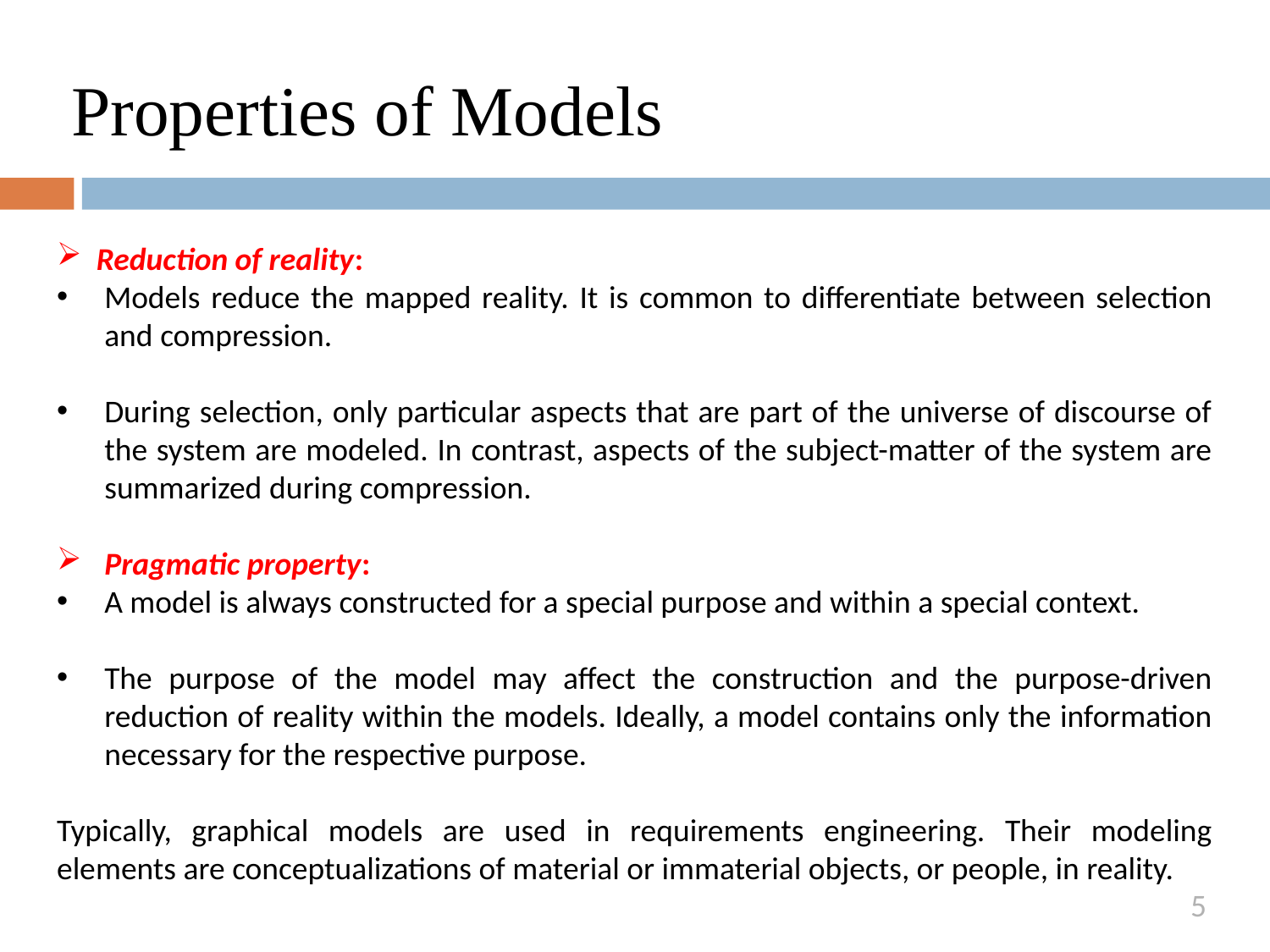

# Properties of Models
Reduction of reality:
Models reduce the mapped reality. It is common to differentiate between selection and compression.

During selection, only particular aspects that are part of the universe of discourse of the system are modeled. In contrast, aspects of the subject-matter of the system are summarized during compression.

Pragmatic property:
A model is always constructed for a special purpose and within a special context.

The purpose of the model may affect the construction and the purpose-driven reduction of reality within the models. Ideally, a model contains only the information necessary for the respective purpose.

Typically, graphical models are used in requirements engineering. Their modeling elements are conceptualizations of material or immaterial objects, or people, in reality.
5